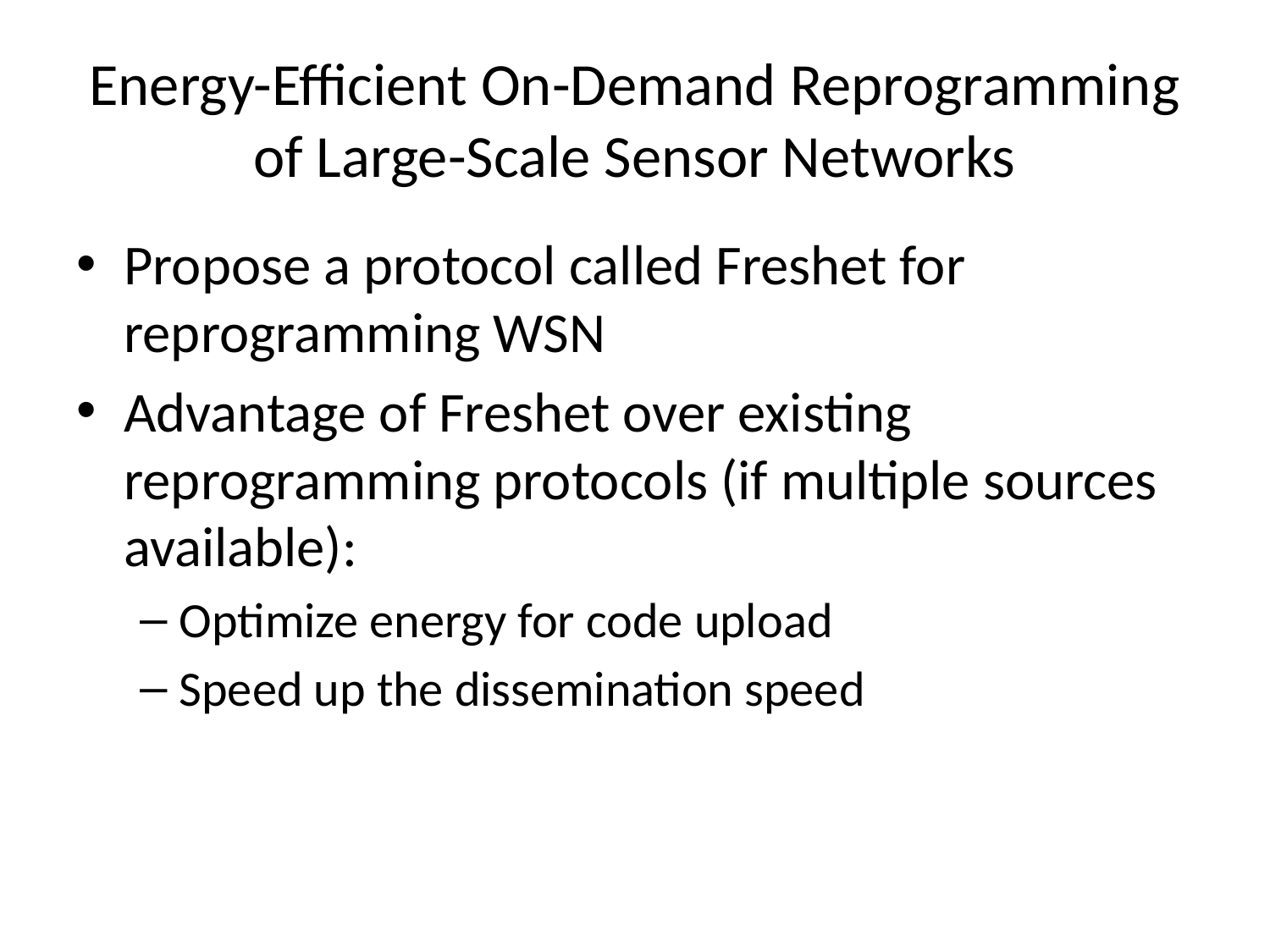

# Energy-Efficient On-Demand Reprogramming of Large-Scale Sensor Networks
Propose a protocol called Freshet for reprogramming WSN
Advantage of Freshet over existing reprogramming protocols (if multiple sources available):
Optimize energy for code upload
Speed up the dissemination speed